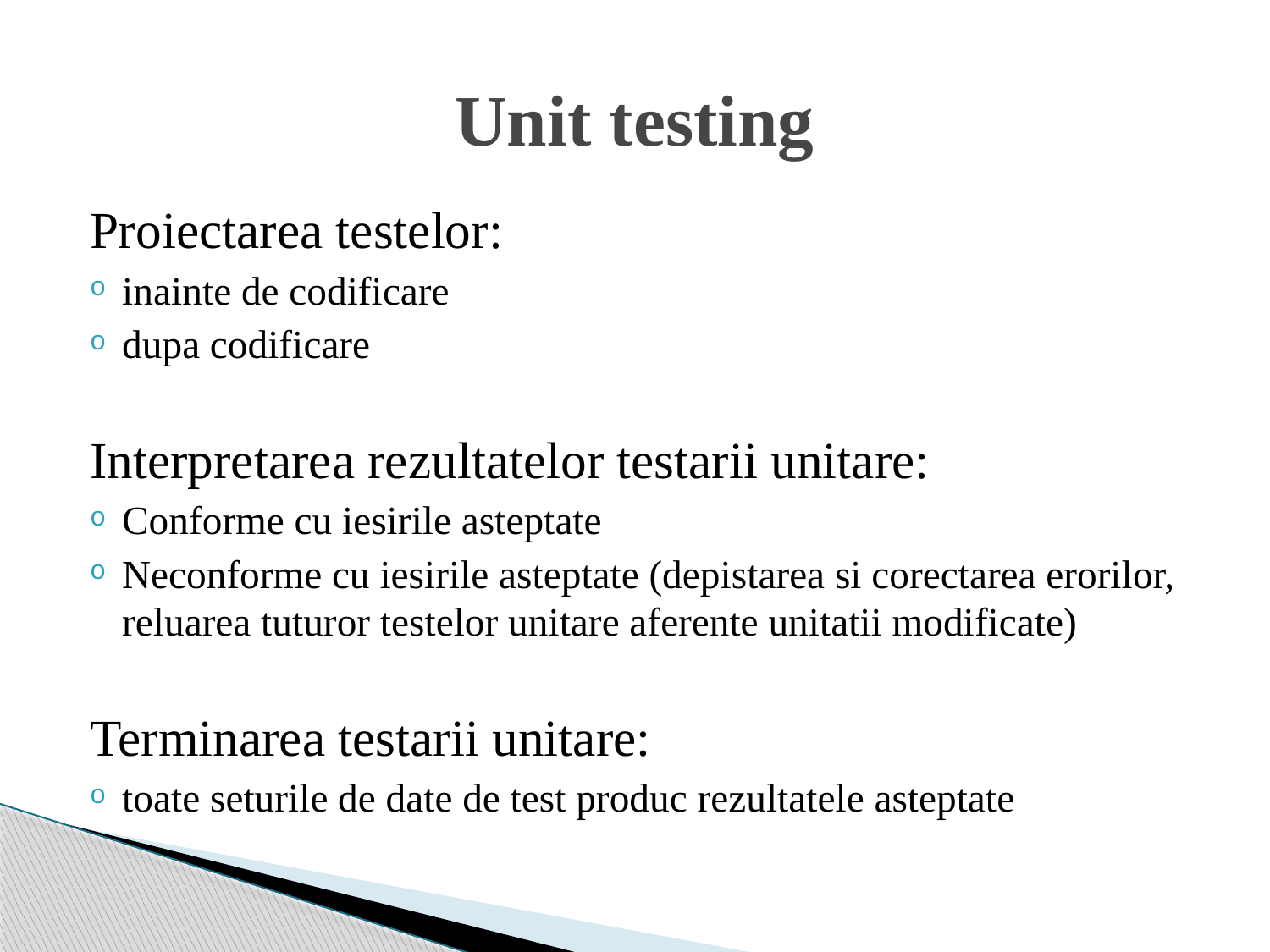

# Unit testing
Proiectarea testelor:
inainte de codificare
dupa codificare

Interpretarea rezultatelor testarii unitare:
Conforme cu iesirile asteptate
Neconforme cu iesirile asteptate (depistarea si corectarea erorilor, reluarea tuturor testelor unitare aferente unitatii modificate)

Terminarea testarii unitare:
toate seturile de date de test produc rezultatele asteptate